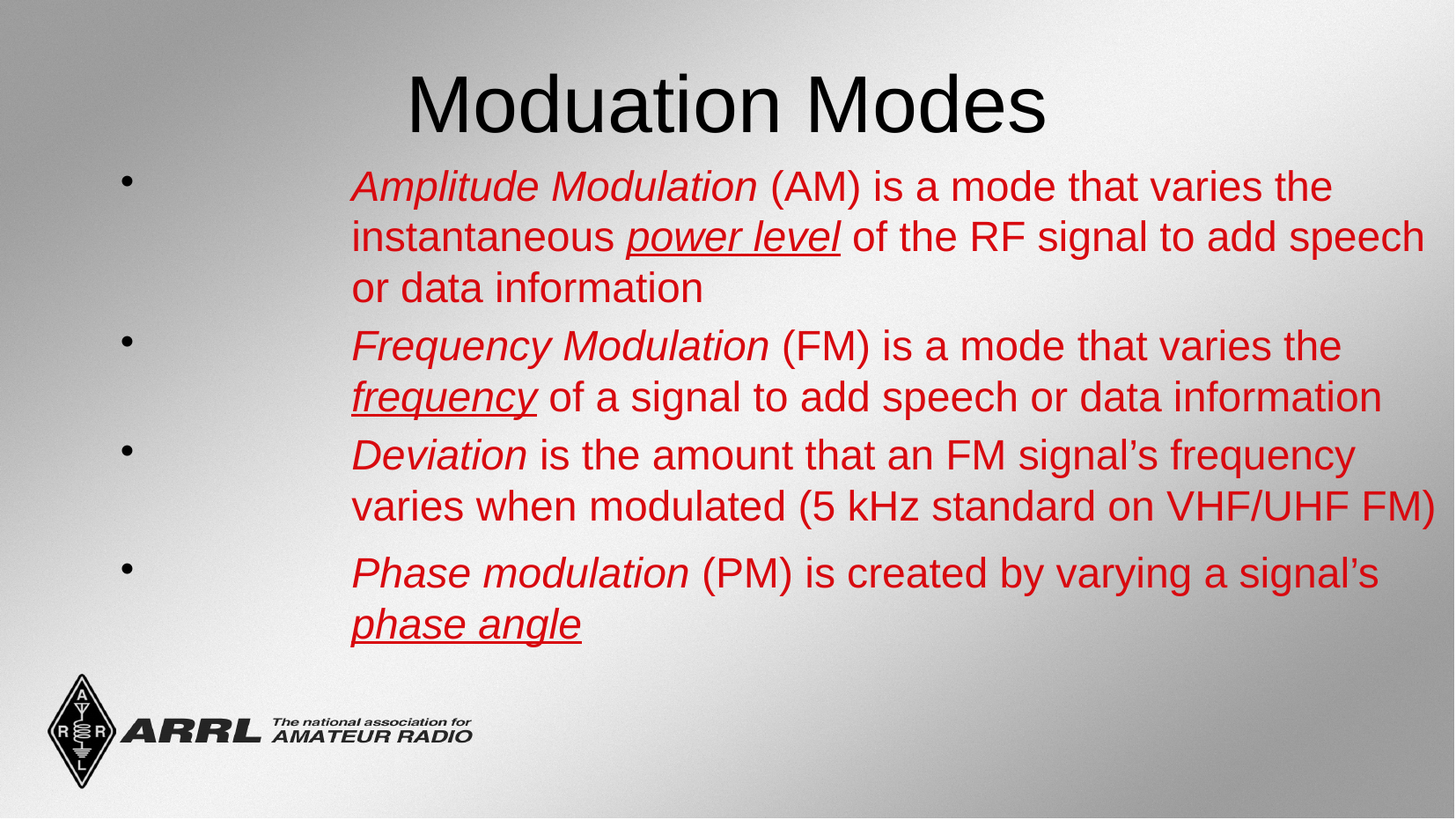

Moduation Modes

Amplitude Modulation (AM) is a mode that varies the instantaneous power level of the RF signal to add speech or data information
Frequency Modulation (FM) is a mode that varies the frequency of a signal to add speech or data information
Deviation is the amount that an FM signal’s frequency varies when modulated (5 kHz standard on VHF/UHF FM)
Phase modulation (PM) is created by varying a signal’s phase angle